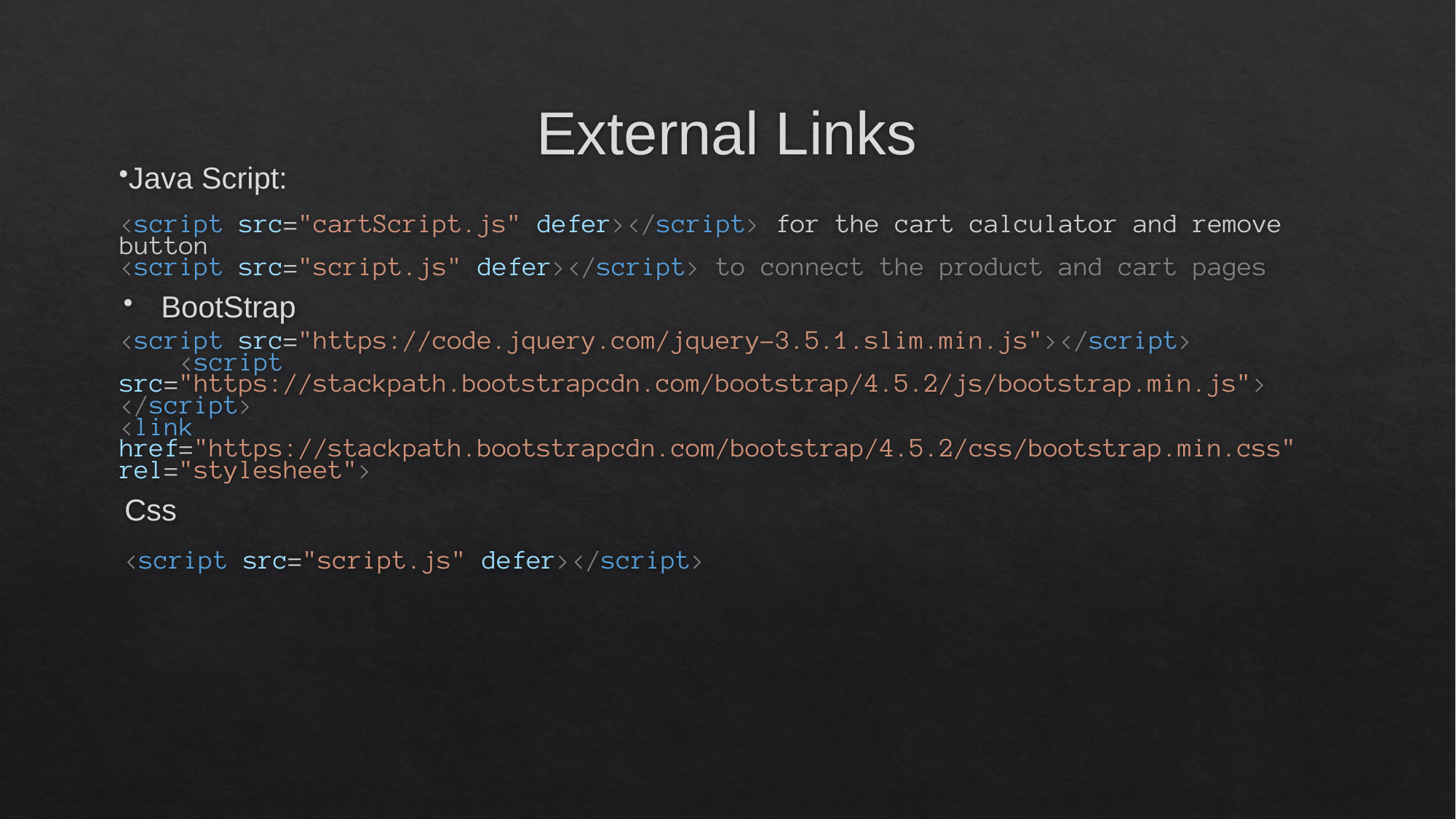

# External Links
Java Script:

<script src="cartScript.js" defer></script> for the cart calculator and remove button
<script src="script.js" defer></script> to connect the product and cart pages
BootStrap
<script src="https://code.jquery.com/jquery-3.5.1.slim.min.js"></script>
    <script src="https://stackpath.bootstrapcdn.com/bootstrap/4.5.2/js/bootstrap.min.js">
</script>
<link href="https://stackpath.bootstrapcdn.com/bootstrap/4.5.2/css/bootstrap.min.css" rel="stylesheet">
Css
<script src="script.js" defer></script>